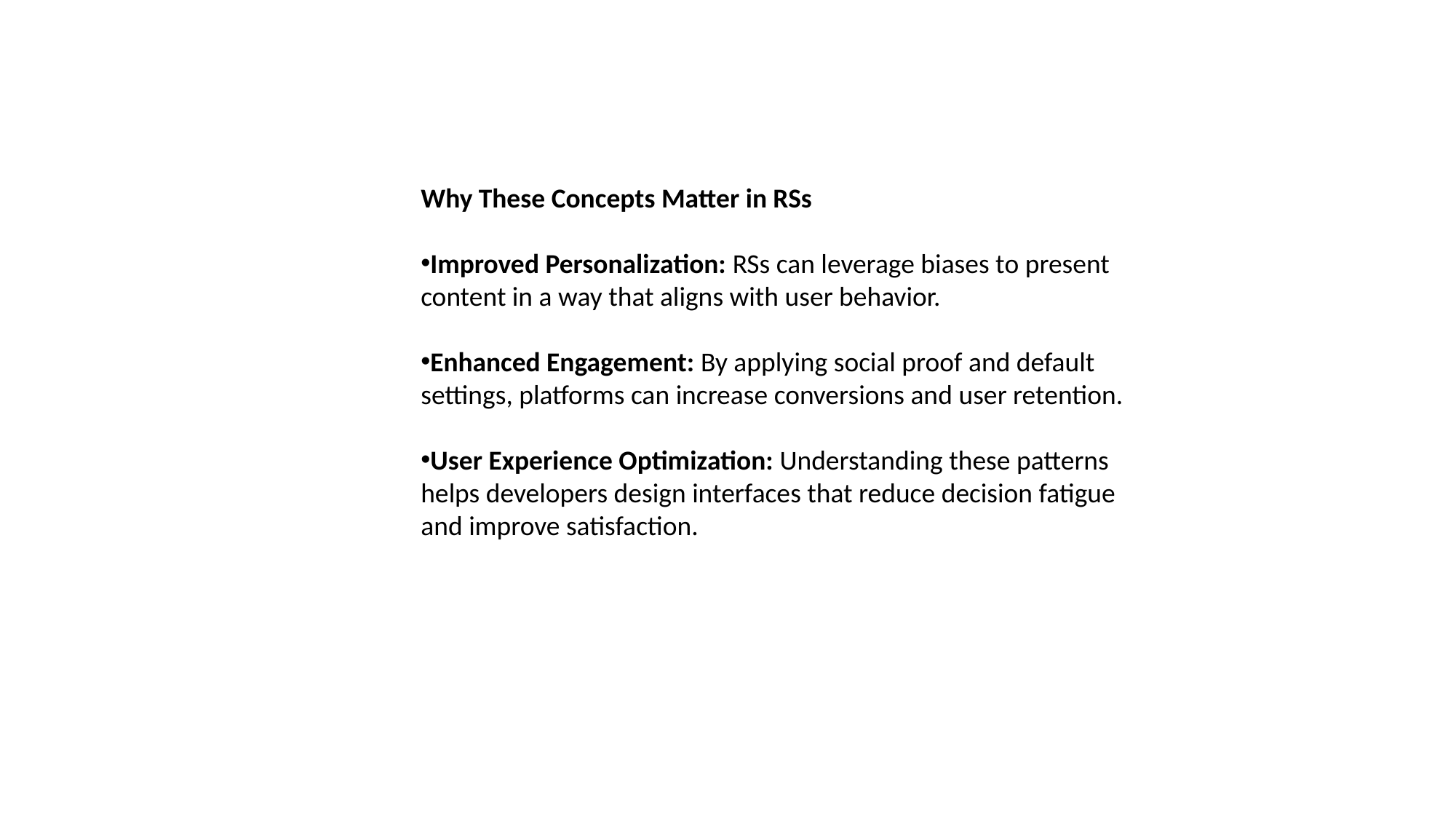

Why These Concepts Matter in RSs

Improved Personalization: RSs can leverage biases to present content in a way that aligns with user behavior.

Enhanced Engagement: By applying social proof and default settings, platforms can increase conversions and user retention.

User Experience Optimization: Understanding these patterns helps developers design interfaces that reduce decision fatigue and improve satisfaction.